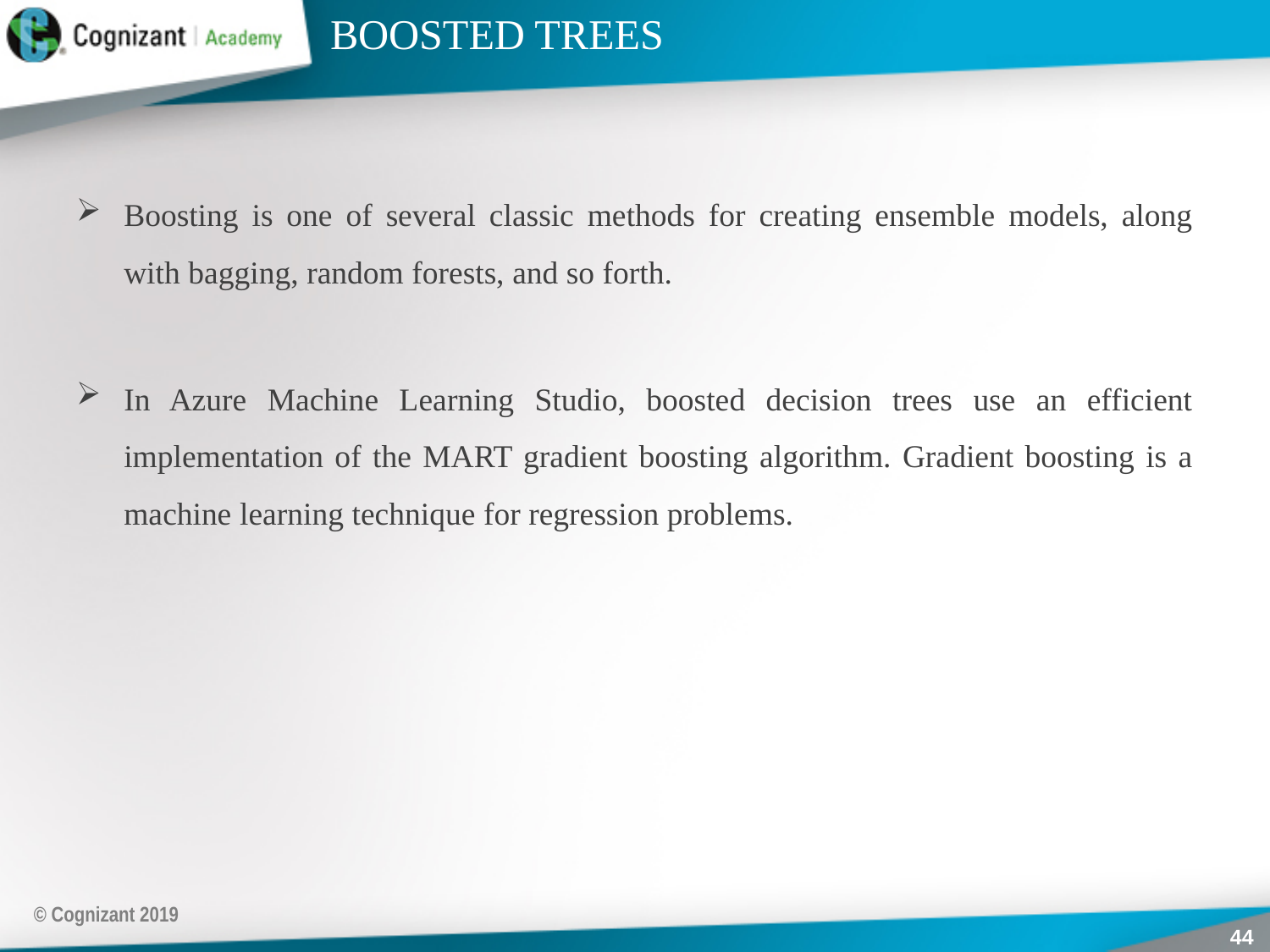

# BOOSTED TREES
Boosting is one of several classic methods for creating ensemble models, along with bagging, random forests, and so forth.

In Azure Machine Learning Studio, boosted decision trees use an efficient implementation of the MART gradient boosting algorithm. Gradient boosting is a machine learning technique for regression problems.
© Cognizant 2019
44